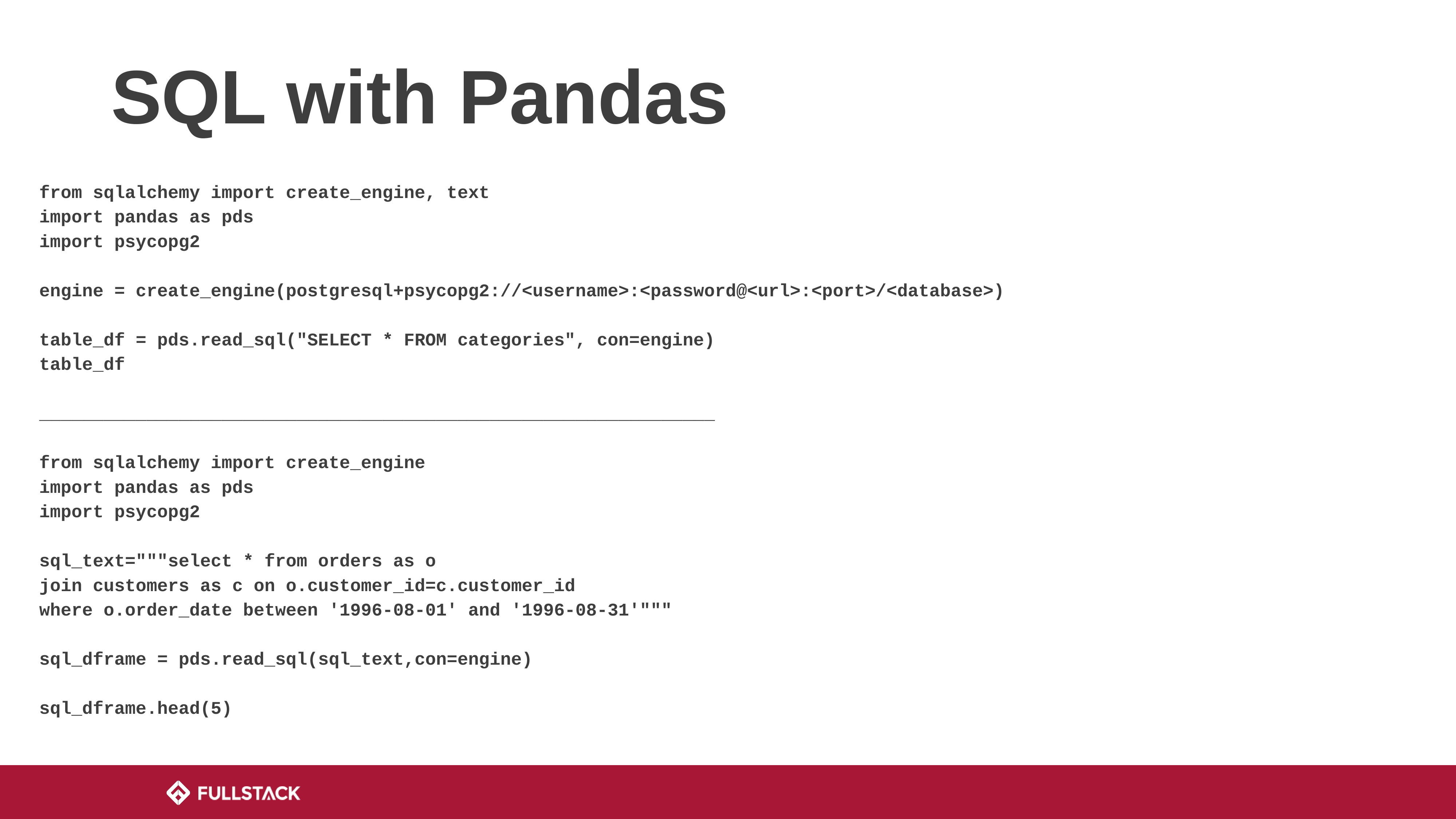

# SQL with Pandas
from sqlalchemy import create_engine, text
import pandas as pds
import psycopg2

engine = create_engine(postgresql+psycopg2://<username>:<password@<url>:<port>/<database>)

table_df = pds.read_sql("SELECT * FROM categories", con=engine)
table_df

_______________________________________________________________

from sqlalchemy import create_engine
import pandas as pds
import psycopg2

sql_text="""select * from orders as o
join customers as c on o.customer_id=c.customer_id
where o.order_date between '1996-08-01' and '1996-08-31'"""

sql_dframe = pds.read_sql(sql_text,con=engine)

sql_dframe.head(5)